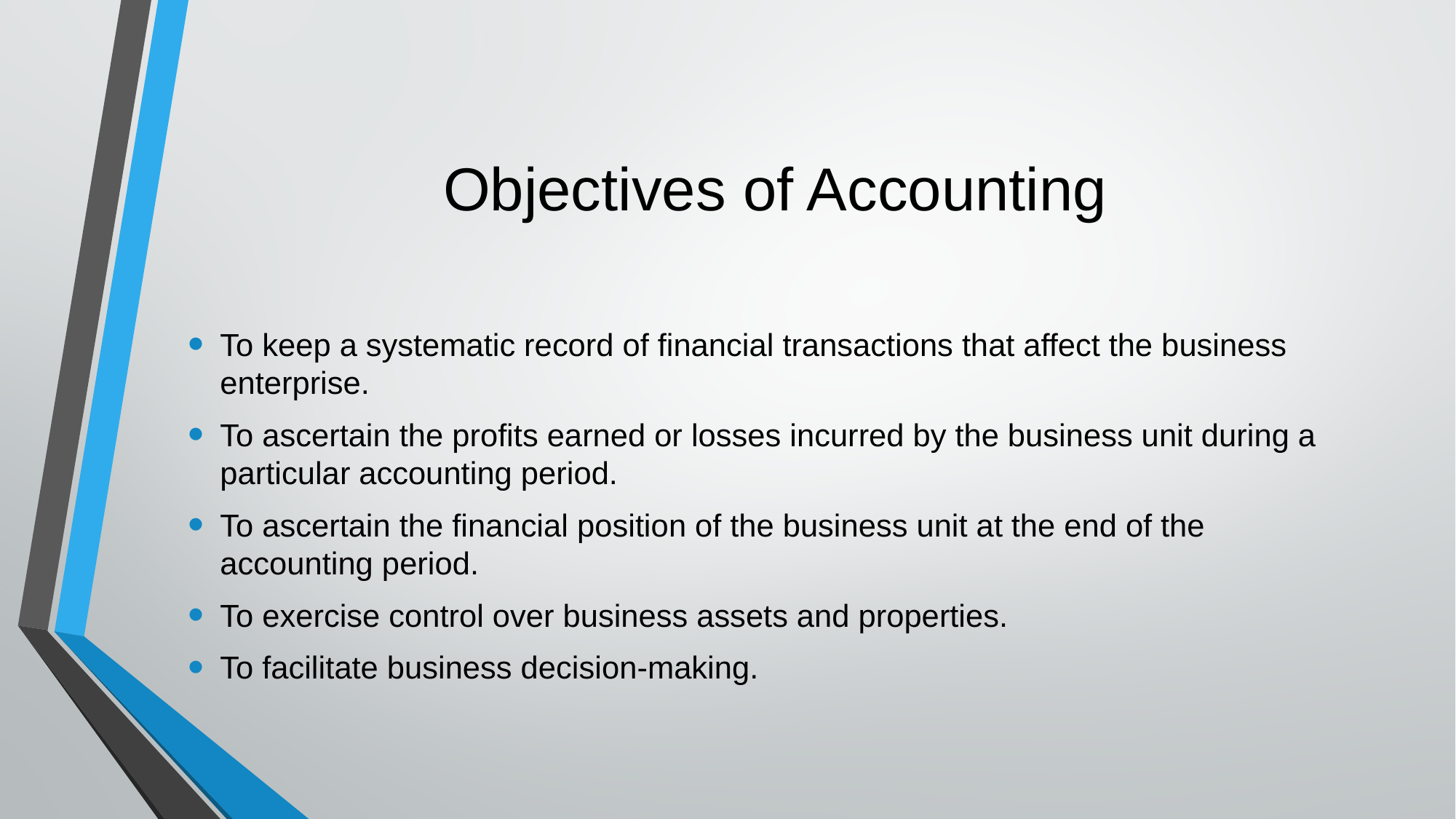

# Objectives of Accounting
To keep a systematic record of financial transactions that affect the business enterprise.
To ascertain the profits earned or losses incurred by the business unit during a particular accounting period.
To ascertain the financial position of the business unit at the end of the accounting period.
To exercise control over business assets and properties.
To facilitate business decision-making.